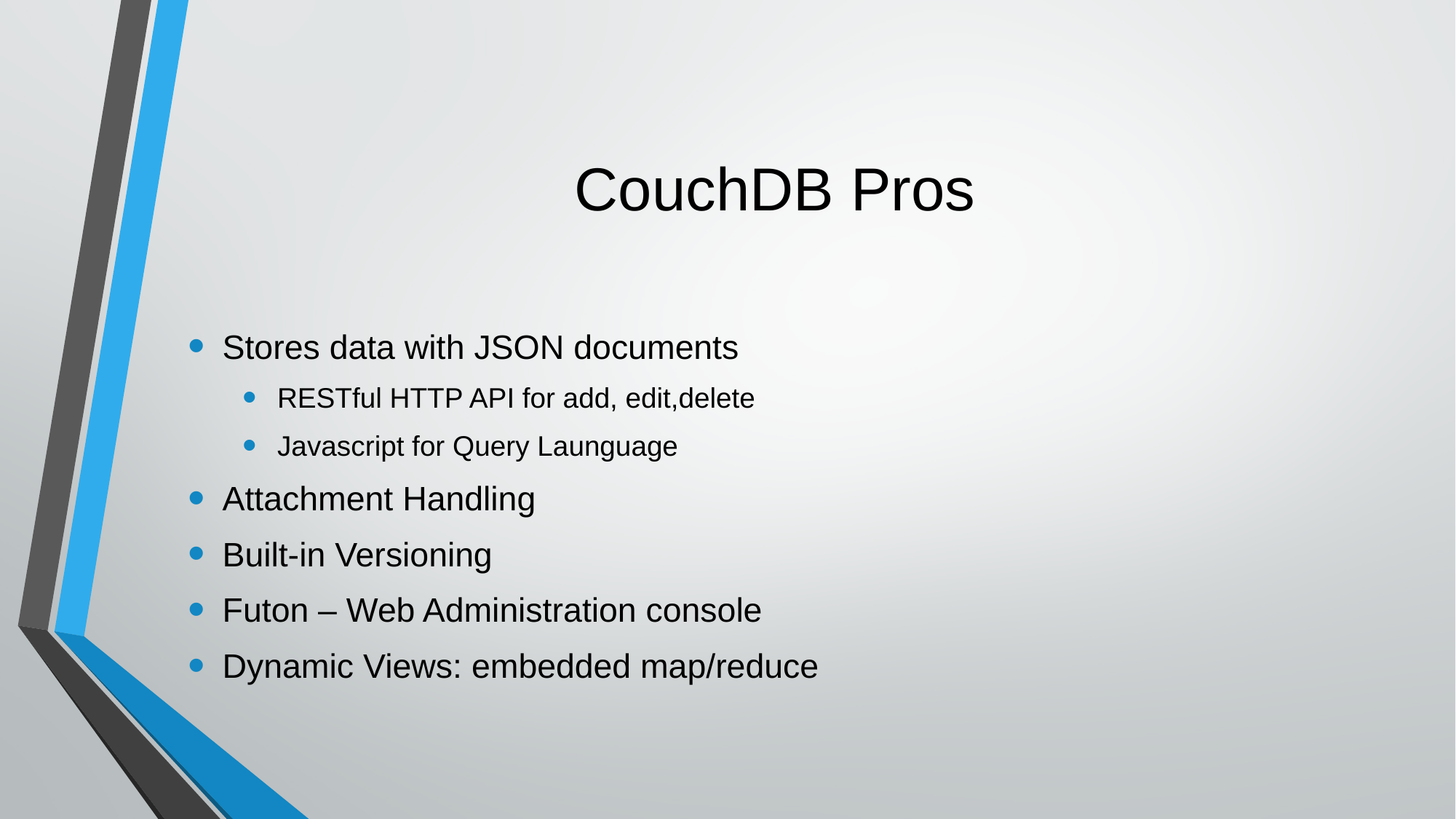

# CouchDB Pros
Stores data with JSON documents
RESTful HTTP API for add, edit,delete
Javascript for Query Launguage
Attachment Handling
Built-in Versioning
Futon – Web Administration console
Dynamic Views: embedded map/reduce